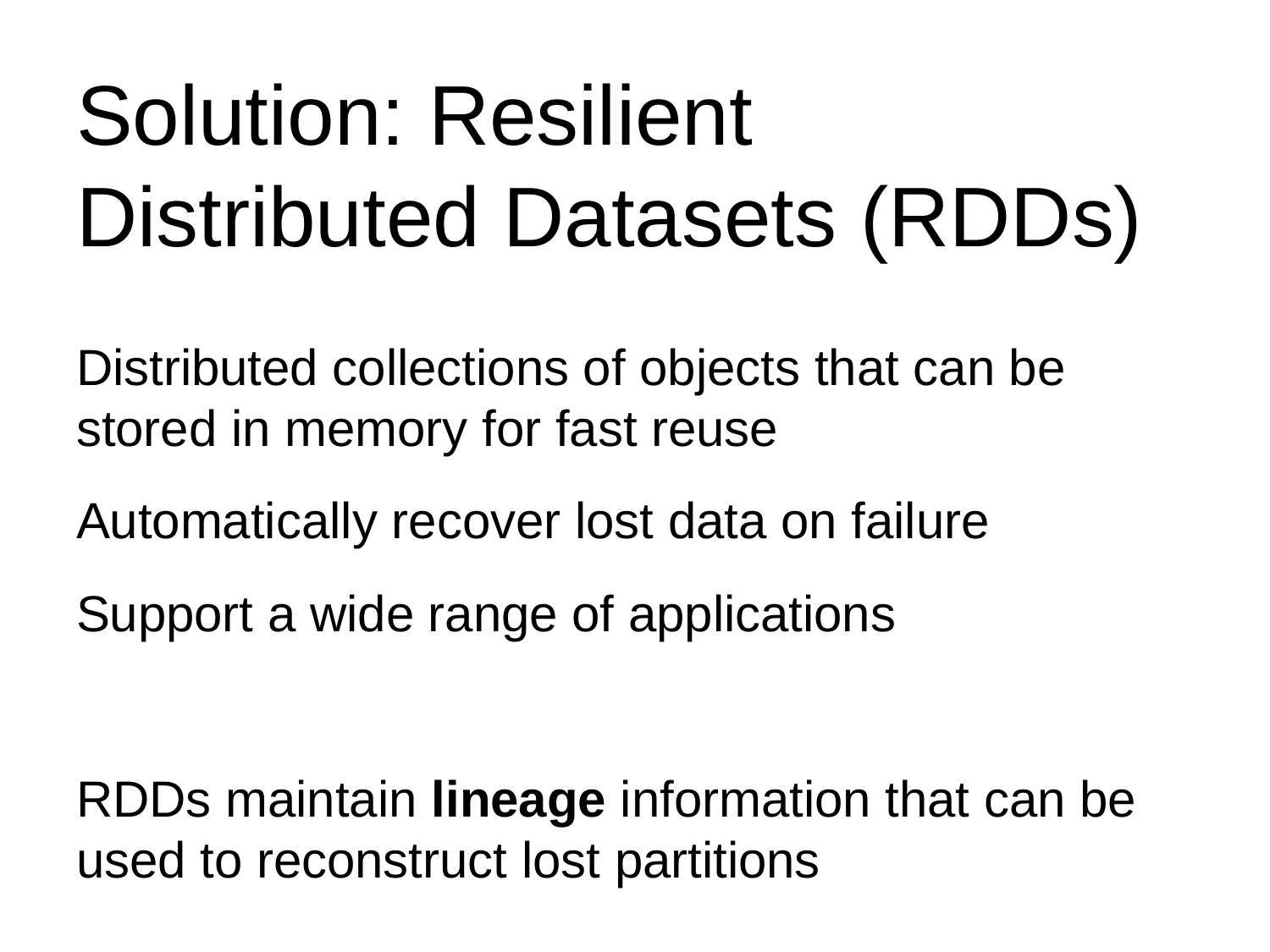

# Solution: Resilient Distributed Datasets (RDDs)
Distributed collections of objects that can be stored in memory for fast reuse
Automatically recover lost data on failure
Support a wide range of applications

RDDs maintain lineage information that can be used to reconstruct lost partitions